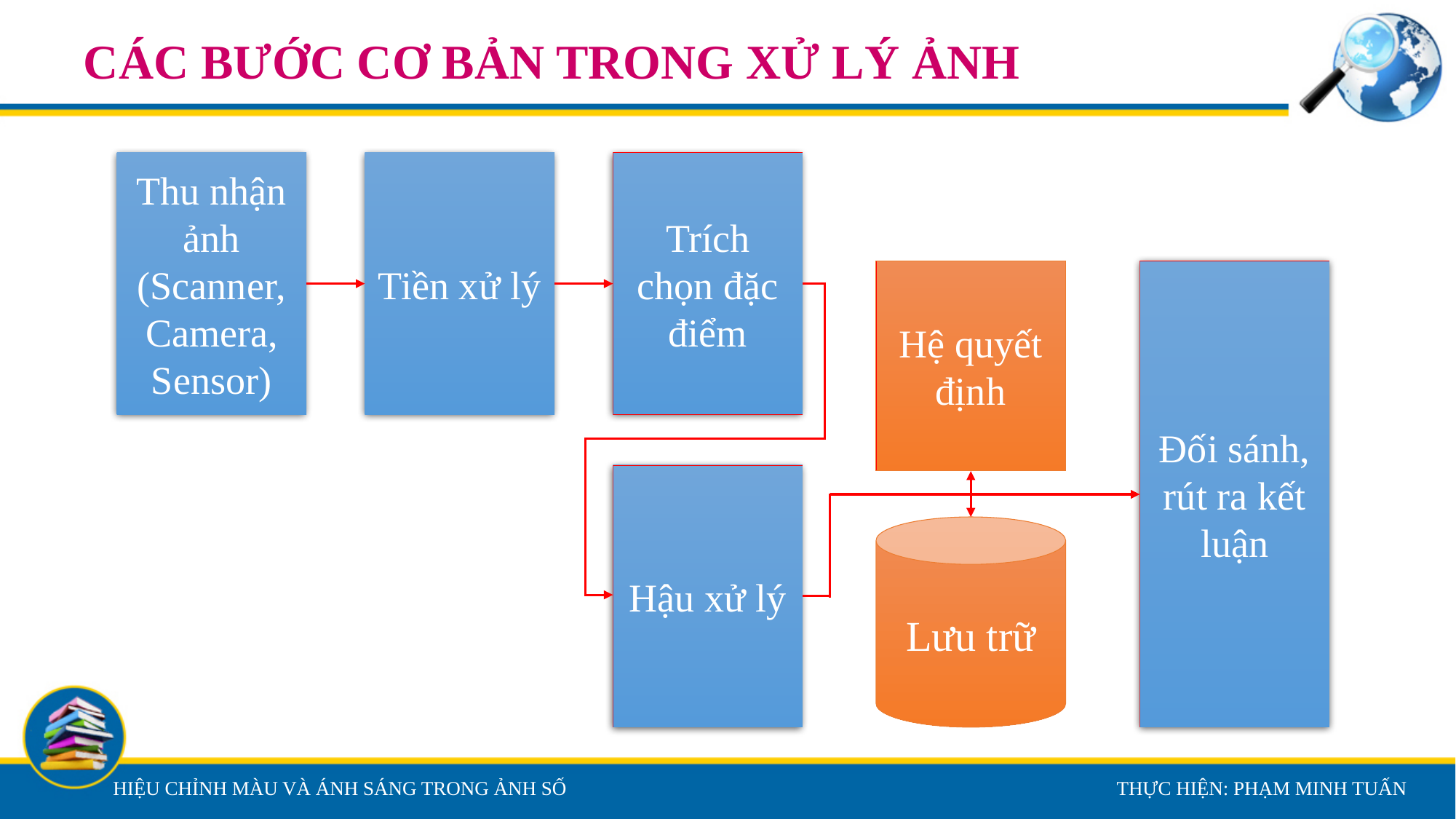

# CÁC BƯỚC CƠ BẢN TRONG XỬ LÝ ẢNH
Thu nhận ảnh
(Scanner, Camera, Sensor)
Tiền xử lý
Trích chọn đặc điểm
Đối sánh, rút ra kết luận
Hệ quyết định
Lưu trữ
Hậu xử lý